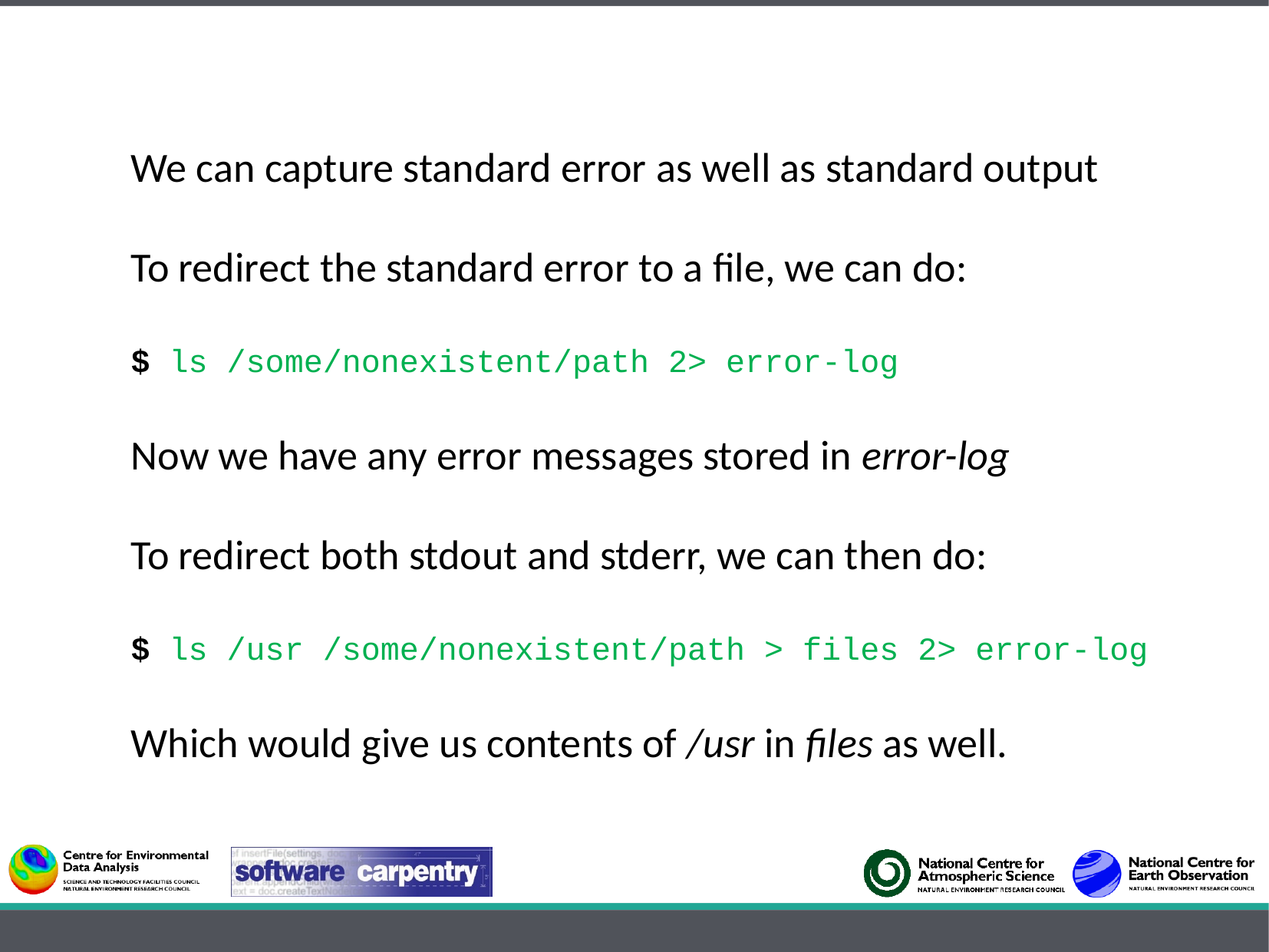

We can capture standard error as well as standard output

To redirect the standard error to a file, we can do:

$ ls /some/nonexistent/path 2> error-log

Now we have any error messages stored in error-log

To redirect both stdout and stderr, we can then do:

$ ls /usr /some/nonexistent/path > files 2> error-log

Which would give us contents of /usr in files as well.